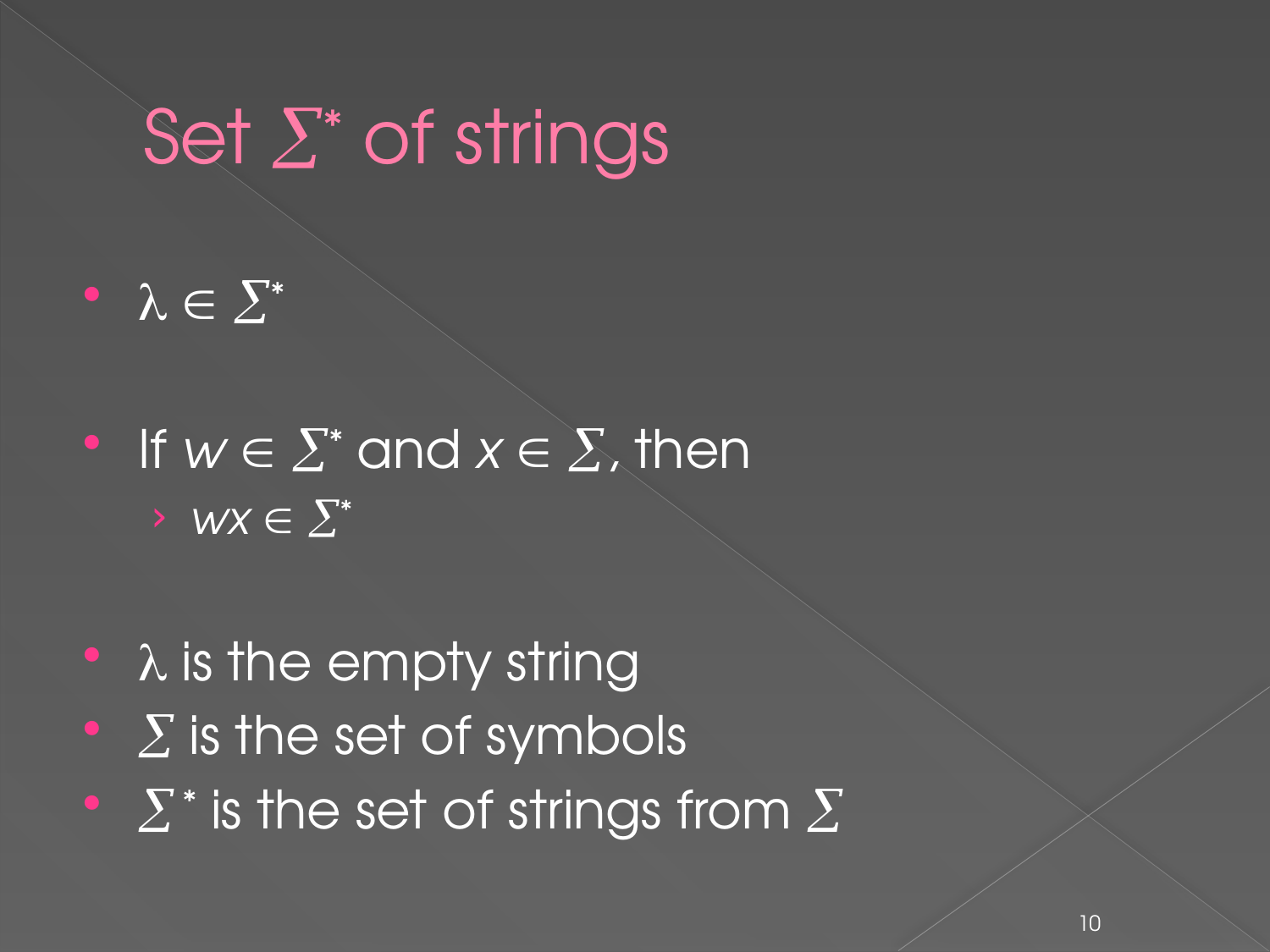

# Set ∑* of strings
λ ∈ ∑*

If w ∈ ∑* and x ∈ ∑, then
wx ∈ ∑*

λ is the empty string
∑ is the set of symbols
∑ * is the set of strings from ∑
10